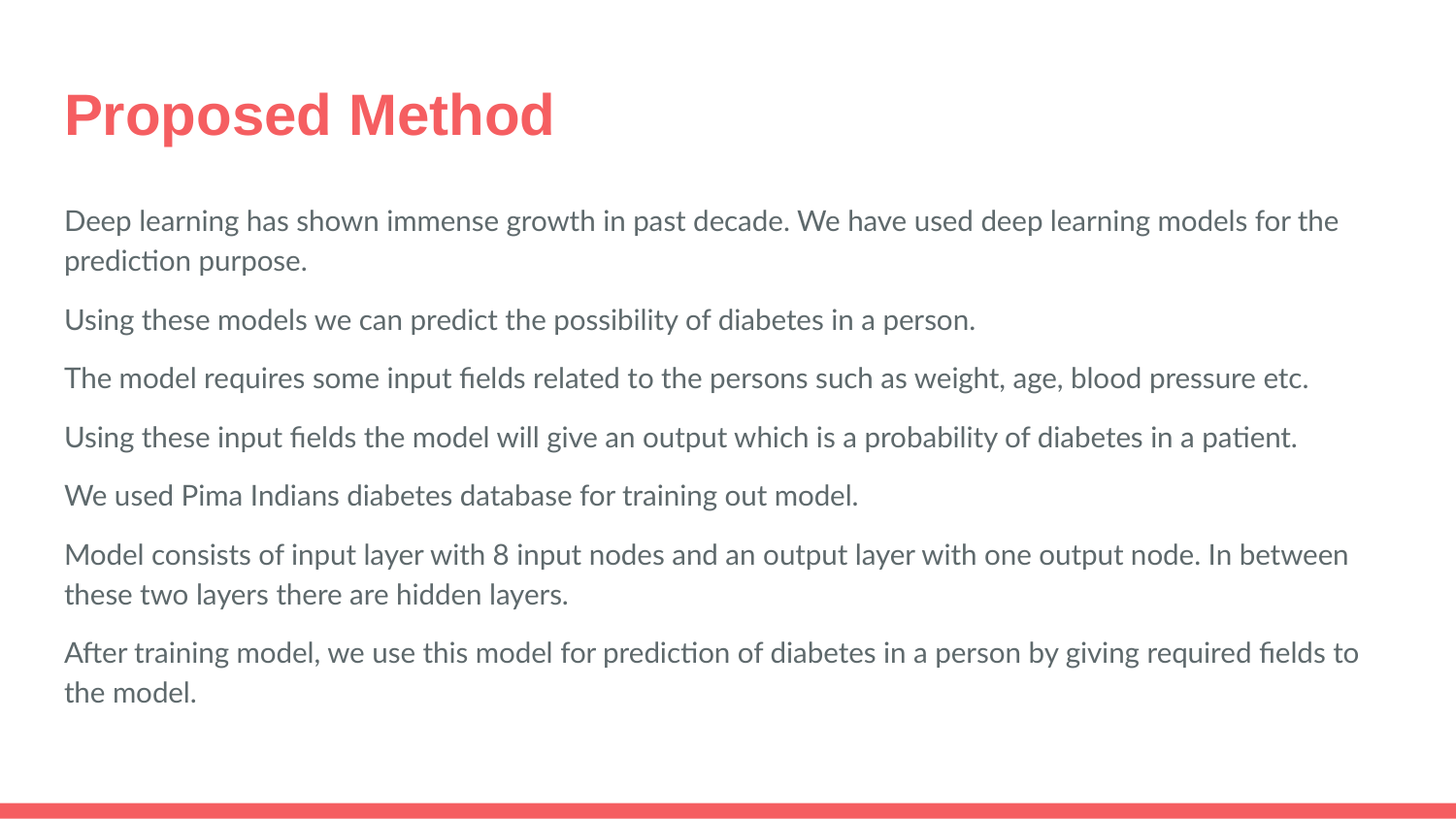

# Proposed Method
Deep learning has shown immense growth in past decade. We have used deep learning models for the prediction purpose.
Using these models we can predict the possibility of diabetes in a person.
The model requires some input fields related to the persons such as weight, age, blood pressure etc.
Using these input fields the model will give an output which is a probability of diabetes in a patient.
We used Pima Indians diabetes database for training out model.
Model consists of input layer with 8 input nodes and an output layer with one output node. In between these two layers there are hidden layers.
After training model, we use this model for prediction of diabetes in a person by giving required fields to the model.